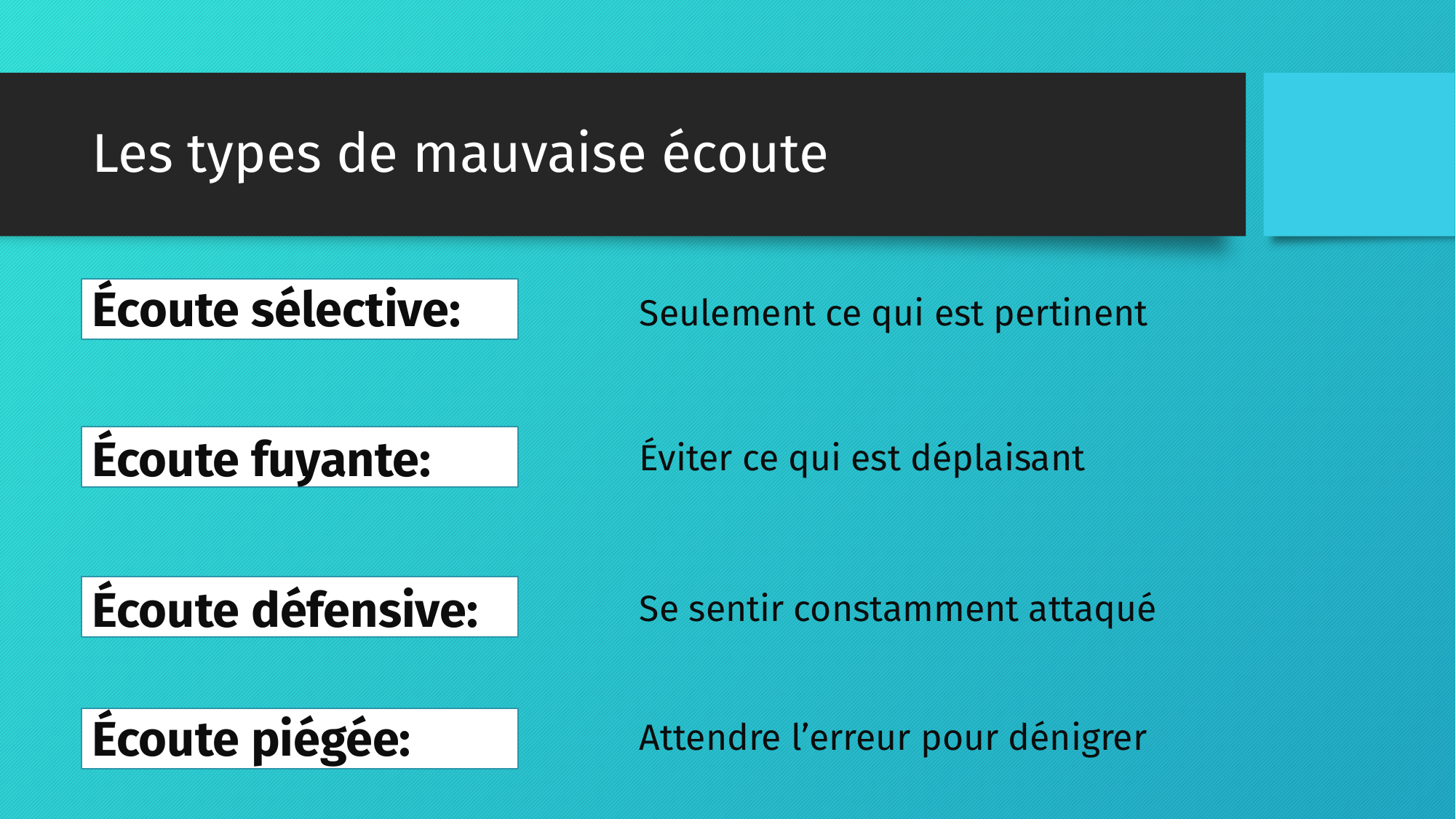

# Les types de mauvaise écoute

Écoute sélective:
Seulement ce qui est pertinent

Écoute fuyante:
Éviter ce qui est déplaisant

Écoute défensive:
Se sentir constamment attaqué

Écoute piégée:
Attendre l’erreur pour dénigrer